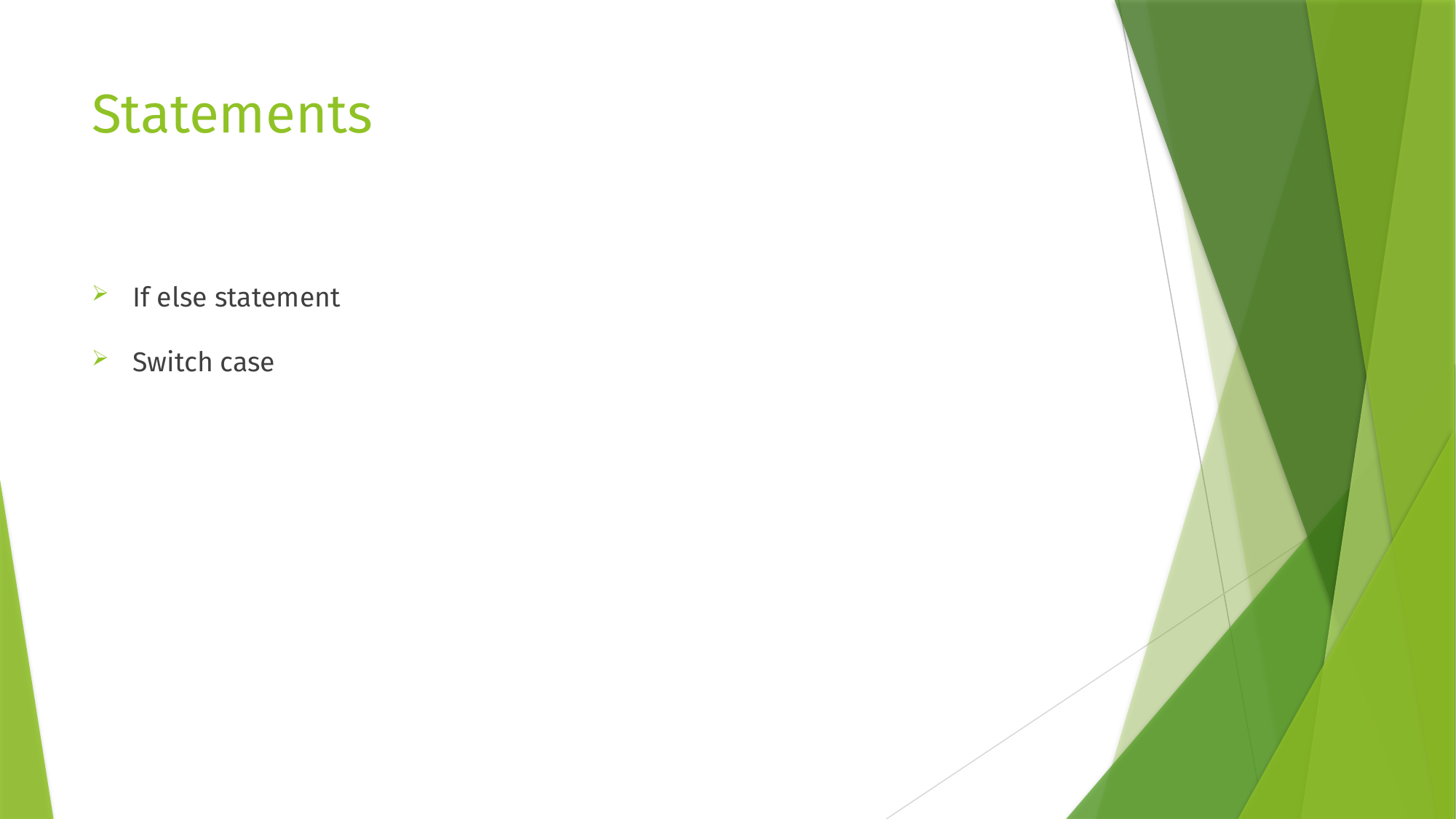

# Statements
If else statement
Switch case